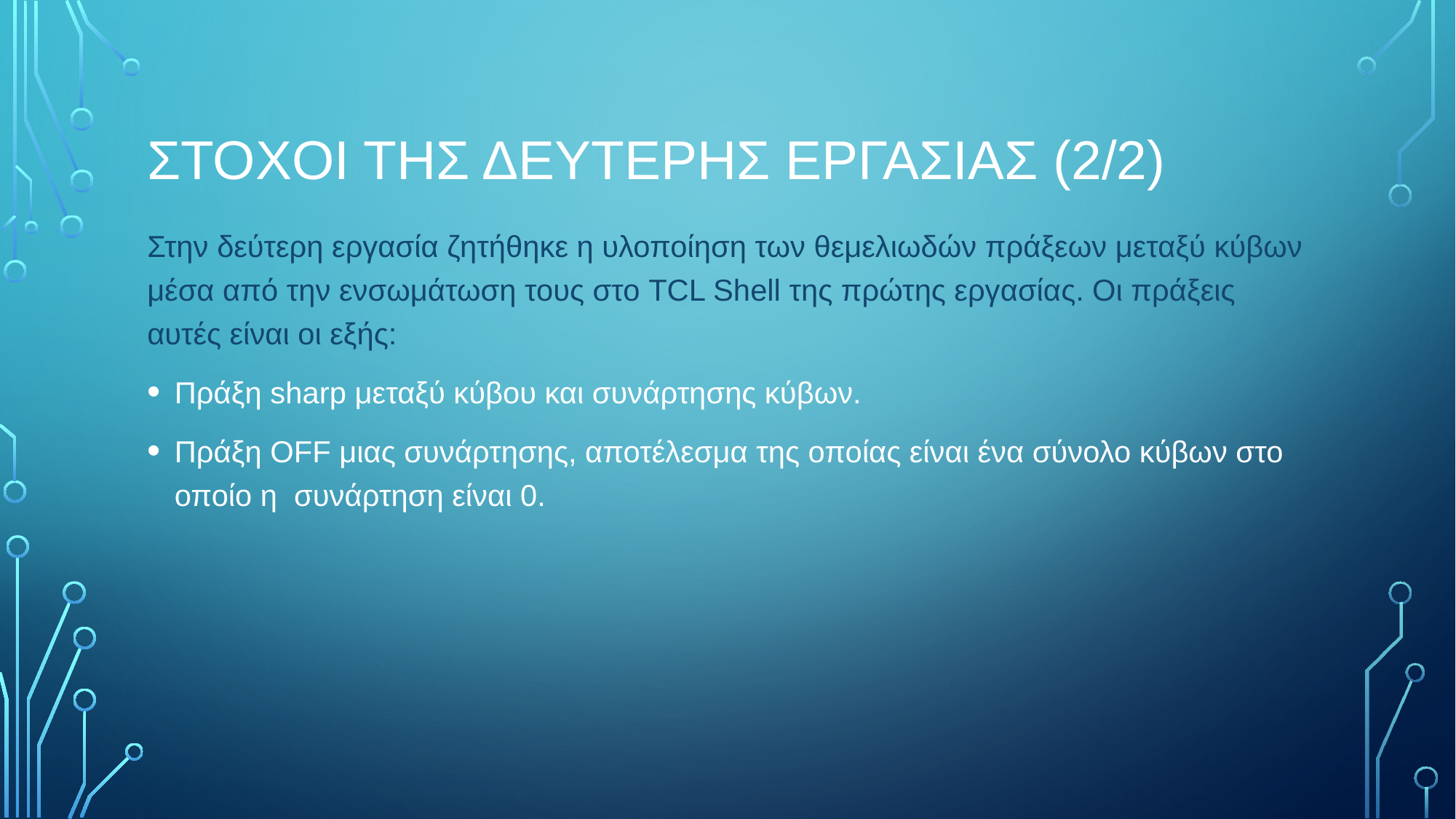

# ΣΤΟΧΟΙ ΤΗΣ ΔΕΥΤΕΡΗΣ ΕΡΓΑΣΙΑΣ (2/2)
Στην δεύτερη εργασία ζητήθηκε η υλοποίηση των θεμελιωδών πράξεων μεταξύ κύβων μέσα από την ενσωμάτωση τους στο TCL Shell της πρώτης εργασίας. Οι πράξεις αυτές είναι οι εξής:
Πράξη sharp μεταξύ κύβου και συνάρτησης κύβων.
Πράξη OFF μιας συνάρτησης, αποτέλεσμα της οποίας είναι ένα σύνολο κύβων στο οποίο η  συνάρτηση είναι 0.